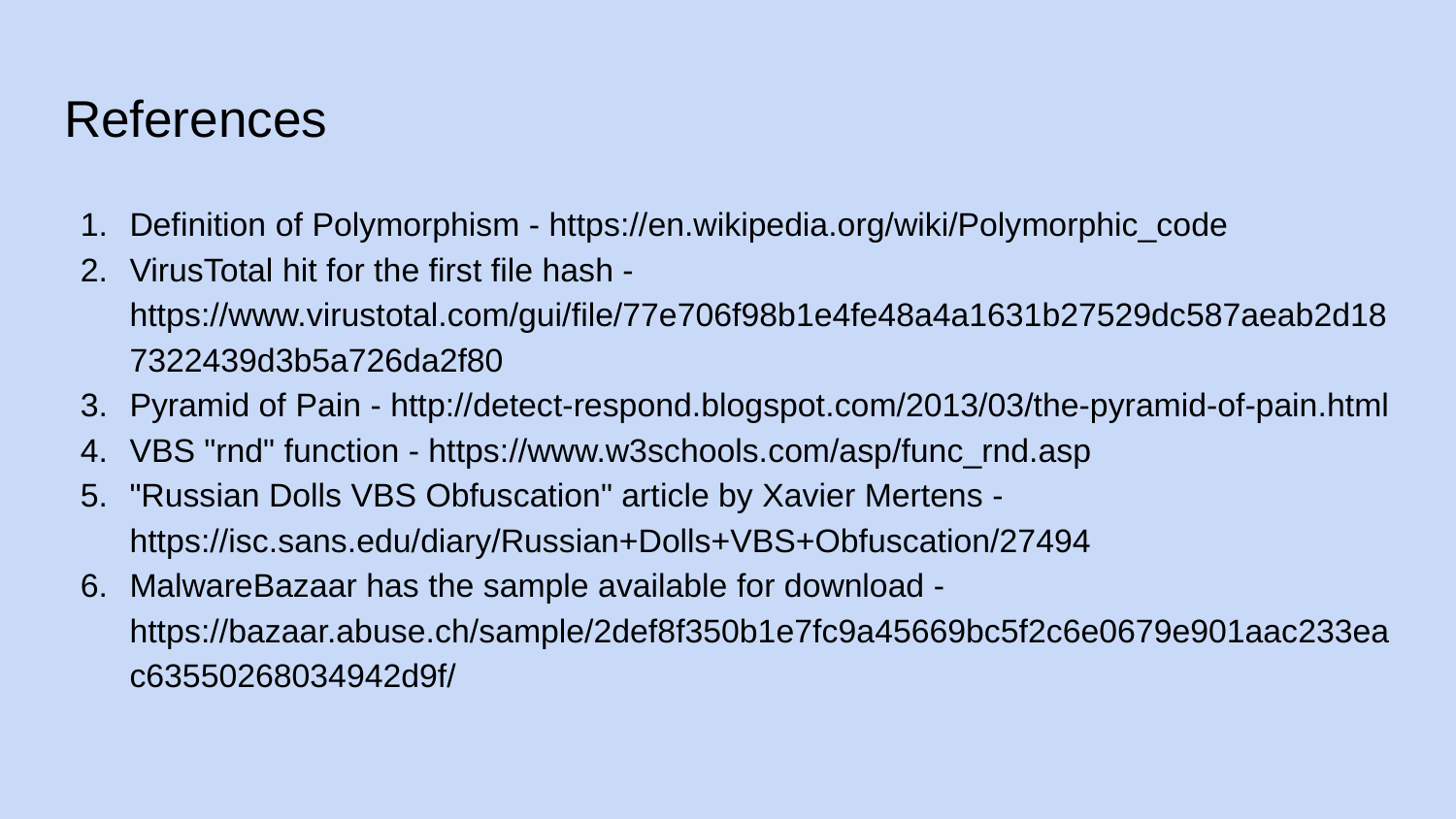

# References
Definition of Polymorphism - https://en.wikipedia.org/wiki/Polymorphic_code
VirusTotal hit for the first file hash - https://www.virustotal.com/gui/file/77e706f98b1e4fe48a4a1631b27529dc587aeab2d187322439d3b5a726da2f80
Pyramid of Pain - http://detect-respond.blogspot.com/2013/03/the-pyramid-of-pain.html
VBS "rnd" function - https://www.w3schools.com/asp/func_rnd.asp
"Russian Dolls VBS Obfuscation" article by Xavier Mertens - https://isc.sans.edu/diary/Russian+Dolls+VBS+Obfuscation/27494
MalwareBazaar has the sample available for download - https://bazaar.abuse.ch/sample/2def8f350b1e7fc9a45669bc5f2c6e0679e901aac233eac63550268034942d9f/